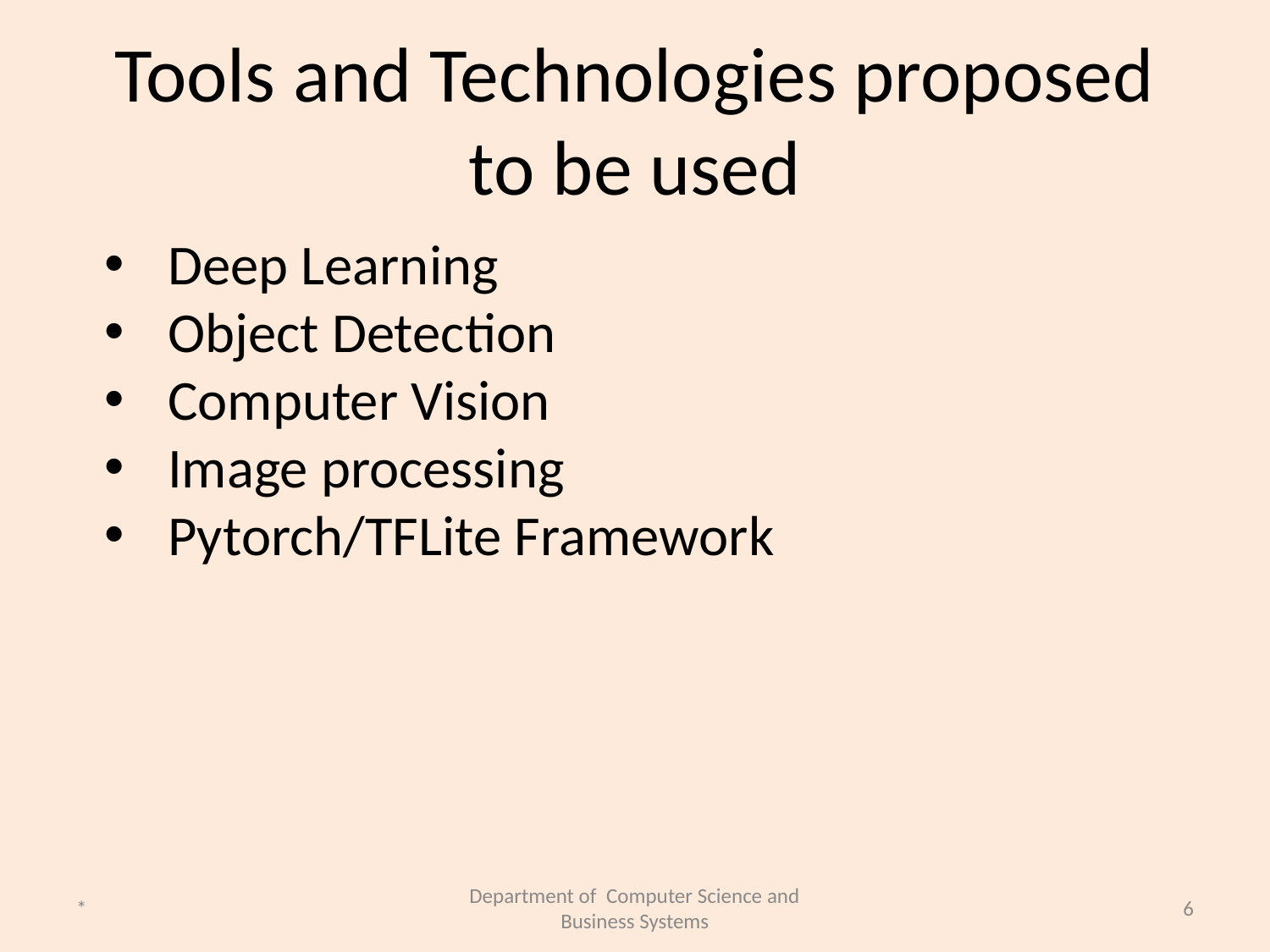

# Tools and Technologies proposed to be used
Deep Learning
Object Detection
Computer Vision
Image processing
Pytorch/TFLite Framework
*
Department of  Computer Science and Business Systems
6